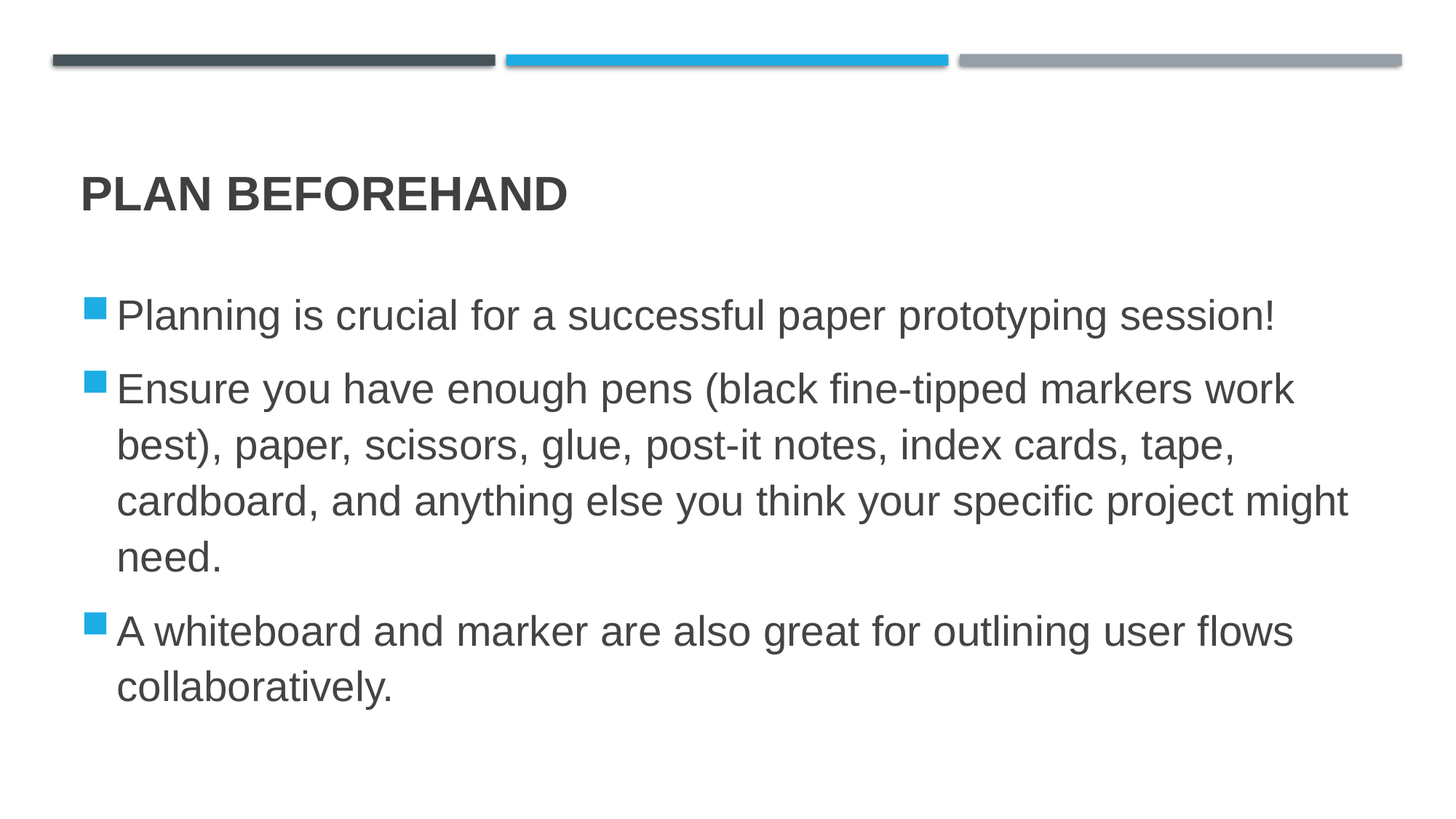

# Plan beforehand
Planning is crucial for a successful paper prototyping session!
Ensure you have enough pens (black fine-tipped markers work best), paper, scissors, glue, post-it notes, index cards, tape, cardboard, and anything else you think your specific project might need.
A whiteboard and marker are also great for outlining user flows collaboratively.